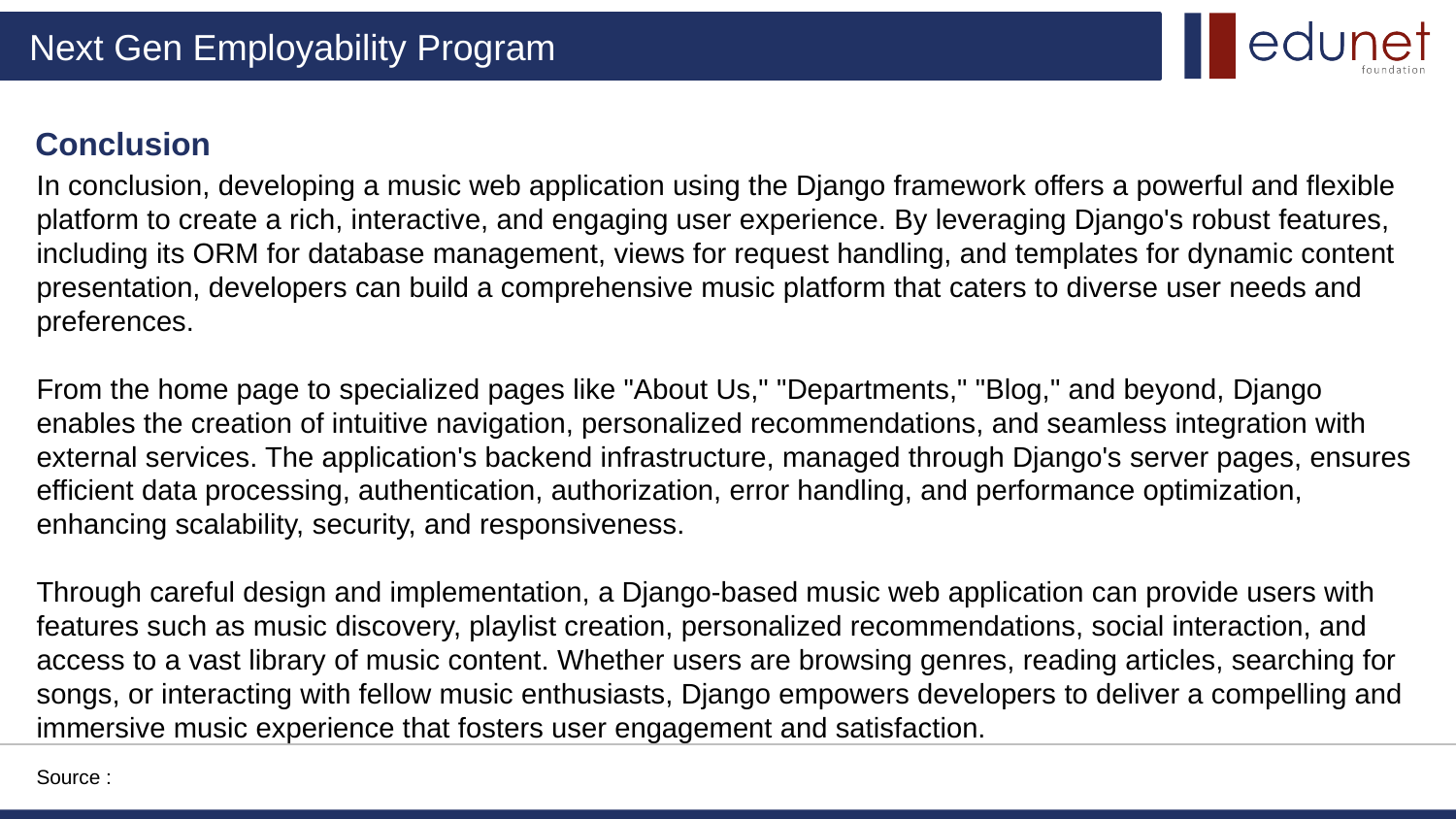

Conclusion
In conclusion, developing a music web application using the Django framework offers a powerful and flexible platform to create a rich, interactive, and engaging user experience. By leveraging Django's robust features, including its ORM for database management, views for request handling, and templates for dynamic content presentation, developers can build a comprehensive music platform that caters to diverse user needs and preferences.

From the home page to specialized pages like "About Us," "Departments," "Blog," and beyond, Django enables the creation of intuitive navigation, personalized recommendations, and seamless integration with external services. The application's backend infrastructure, managed through Django's server pages, ensures efficient data processing, authentication, authorization, error handling, and performance optimization, enhancing scalability, security, and responsiveness.

Through careful design and implementation, a Django-based music web application can provide users with features such as music discovery, playlist creation, personalized recommendations, social interaction, and access to a vast library of music content. Whether users are browsing genres, reading articles, searching for songs, or interacting with fellow music enthusiasts, Django empowers developers to deliver a compelling and immersive music experience that fosters user engagement and satisfaction.
Source :